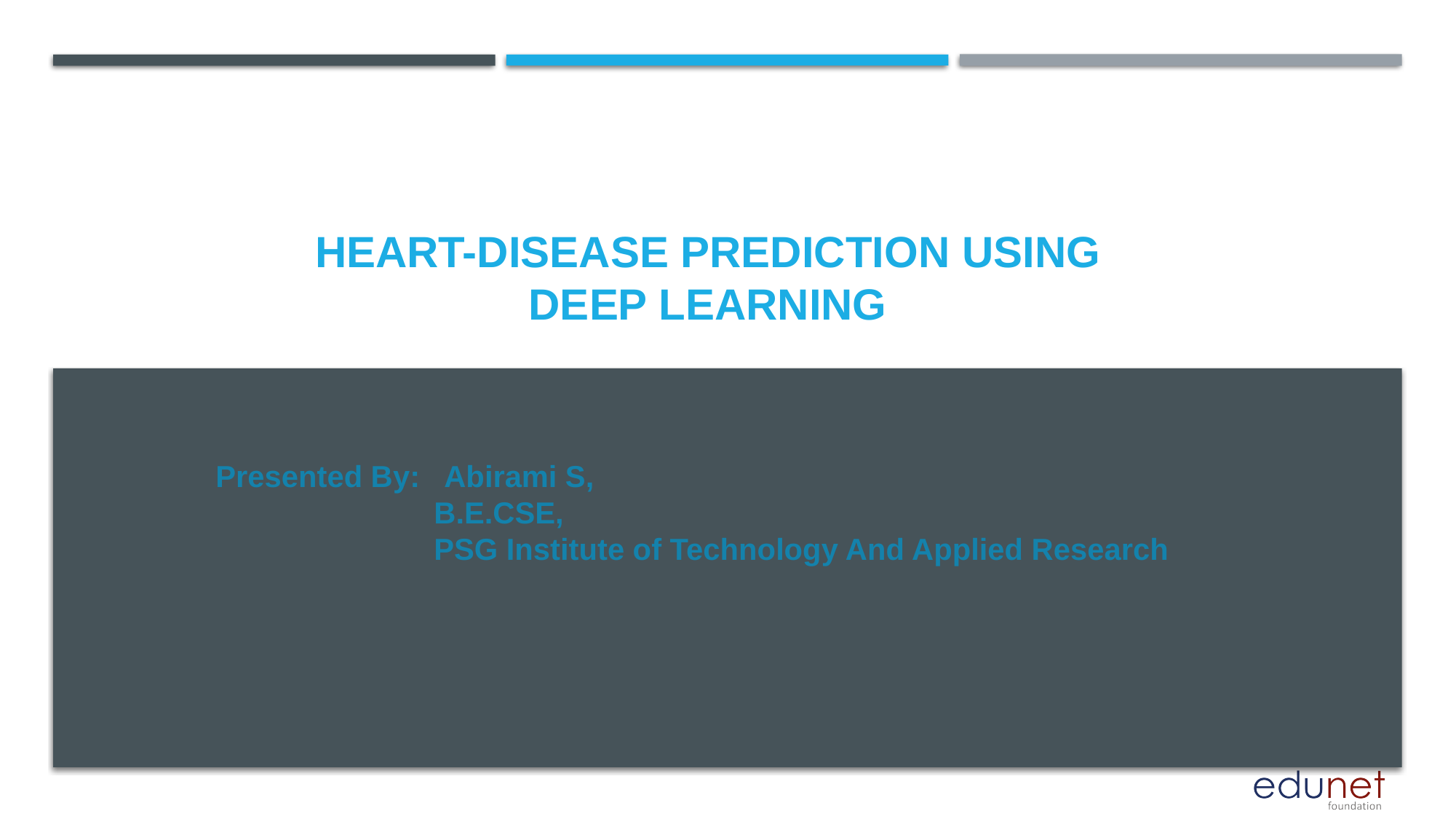

# Heart-disease prediction using deep learning
Presented By:   Abirami S,
		B.E.CSE,
		PSG Institute of Technology And Applied Research